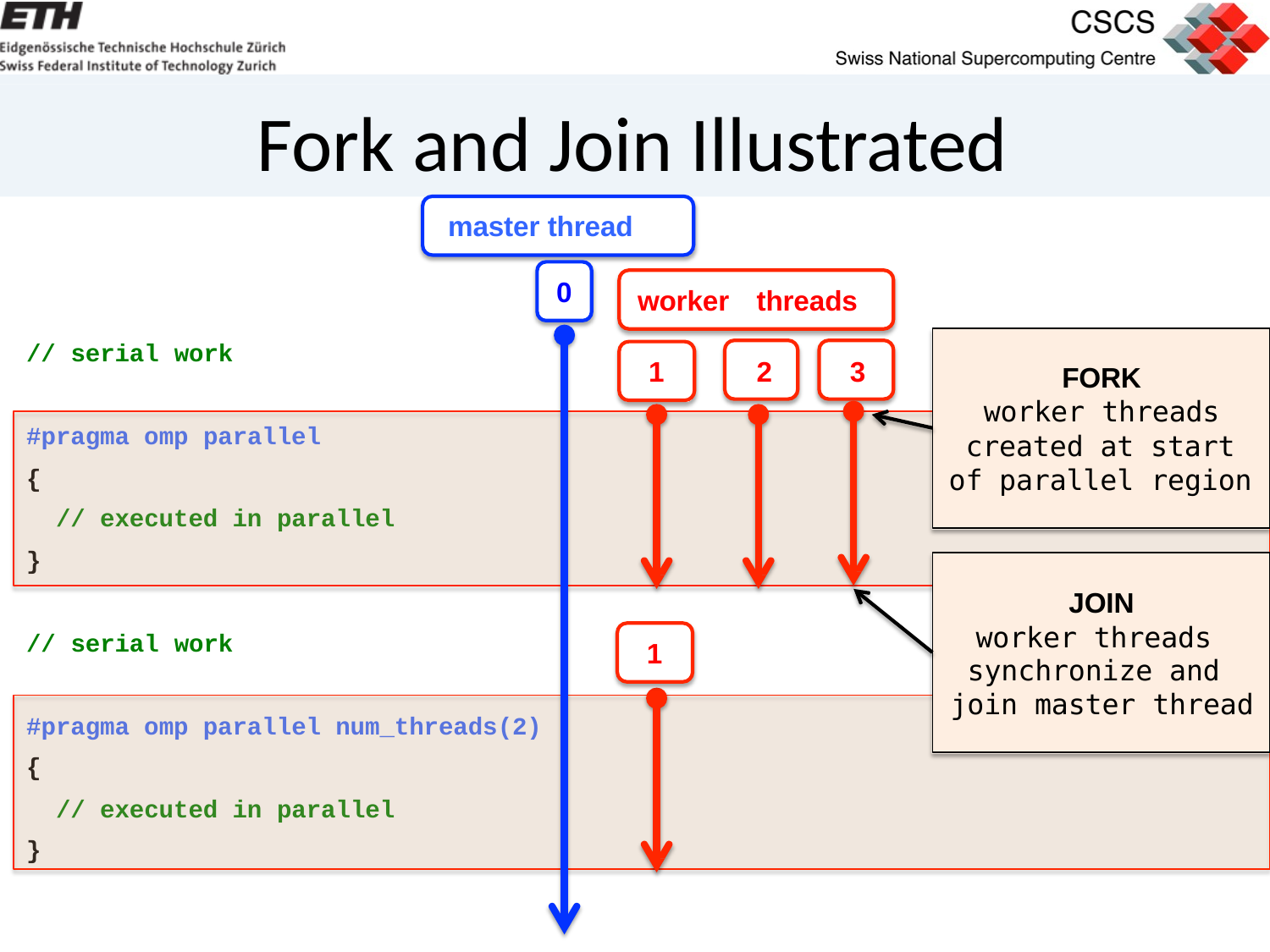

# Fork and Join Illustrated

master thread

0

worker
threads

2	3

// serial
work

1
FORK
worker threads

#pragma omp parallel
{
// executed in parallel
}

created at start  of parallel region

JOIN
worker threads  synchronize and  join master thread

// serial
work

1

#pragma omp parallel num_threads(2)
{
// executed in parallel
}